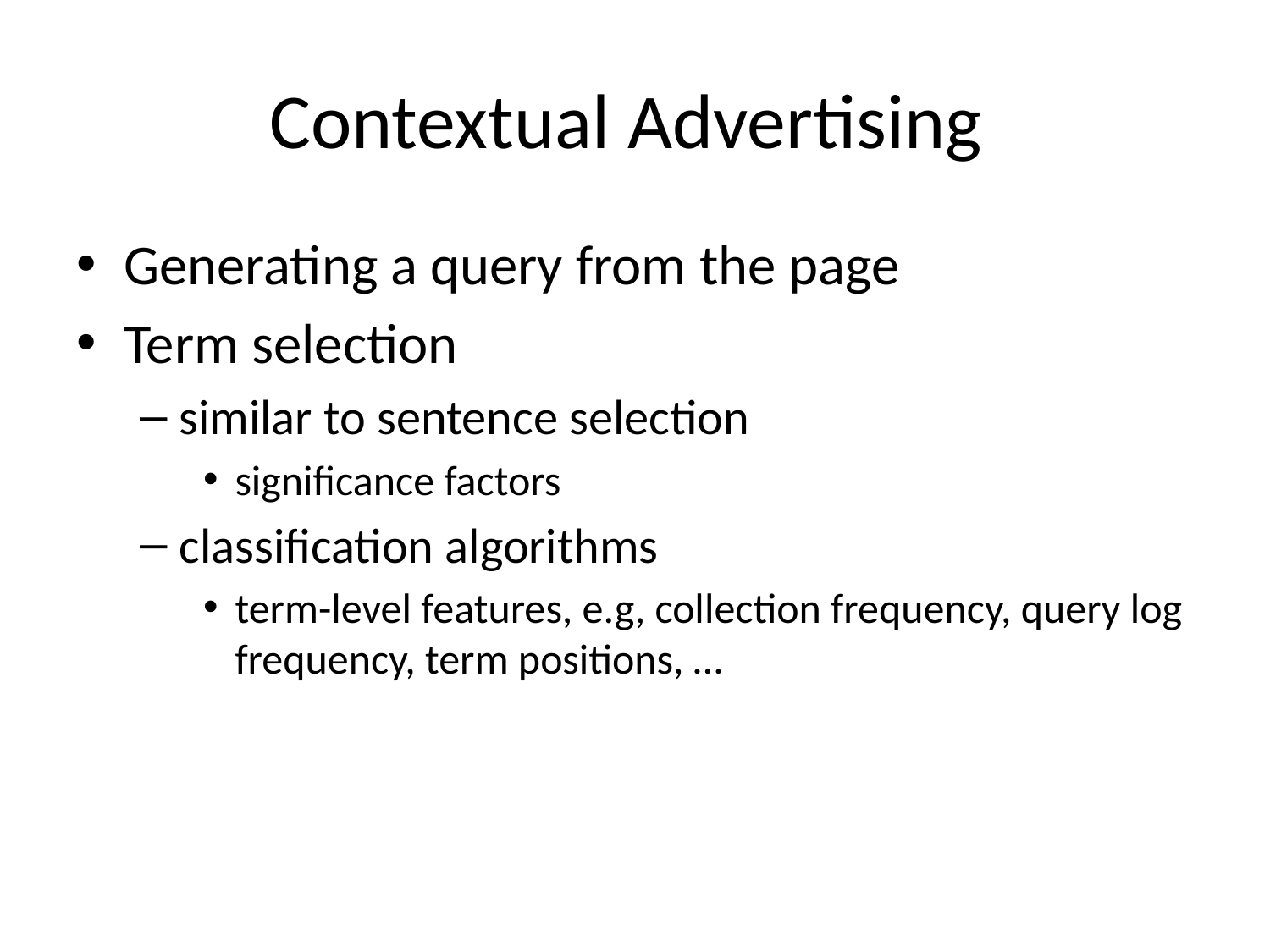

# Contextual Advertising
Generating a query from the page
Term selection
similar to sentence selection
significance factors
classification algorithms
term-level features, e.g, collection frequency, query log frequency, term positions, …